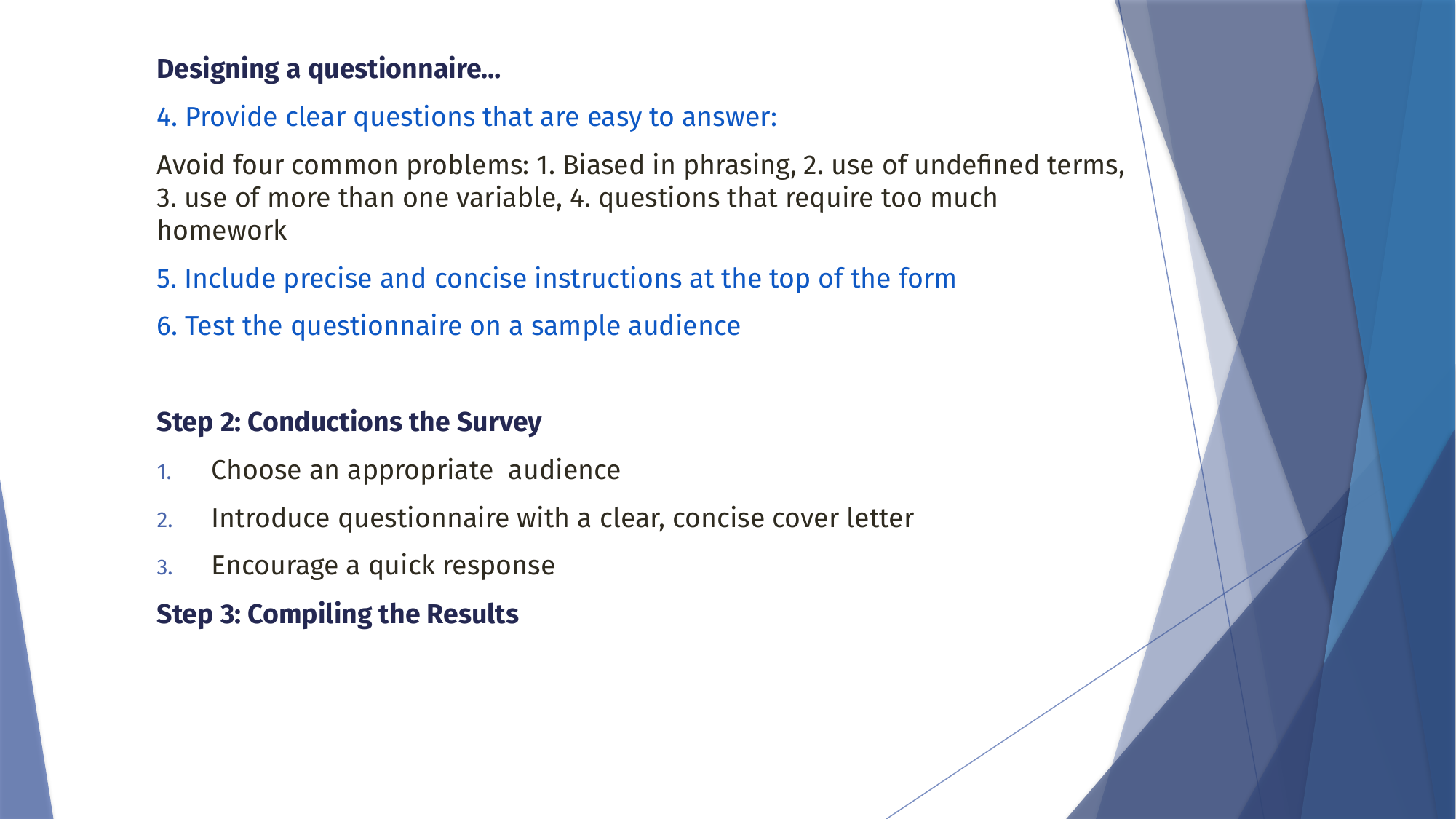

Designing a questionnaire…
4. Provide clear questions that are easy to answer:
Avoid four common problems: 1. Biased in phrasing, 2. use of undefined terms, 3. use of more than one variable, 4. questions that require too much homework
5. Include precise and concise instructions at the top of the form
6. Test the questionnaire on a sample audience

Step 2: Conductions the Survey
Choose an appropriate  audience
Introduce questionnaire with a clear, concise cover letter
Encourage a quick response
Step 3: Compiling the Results